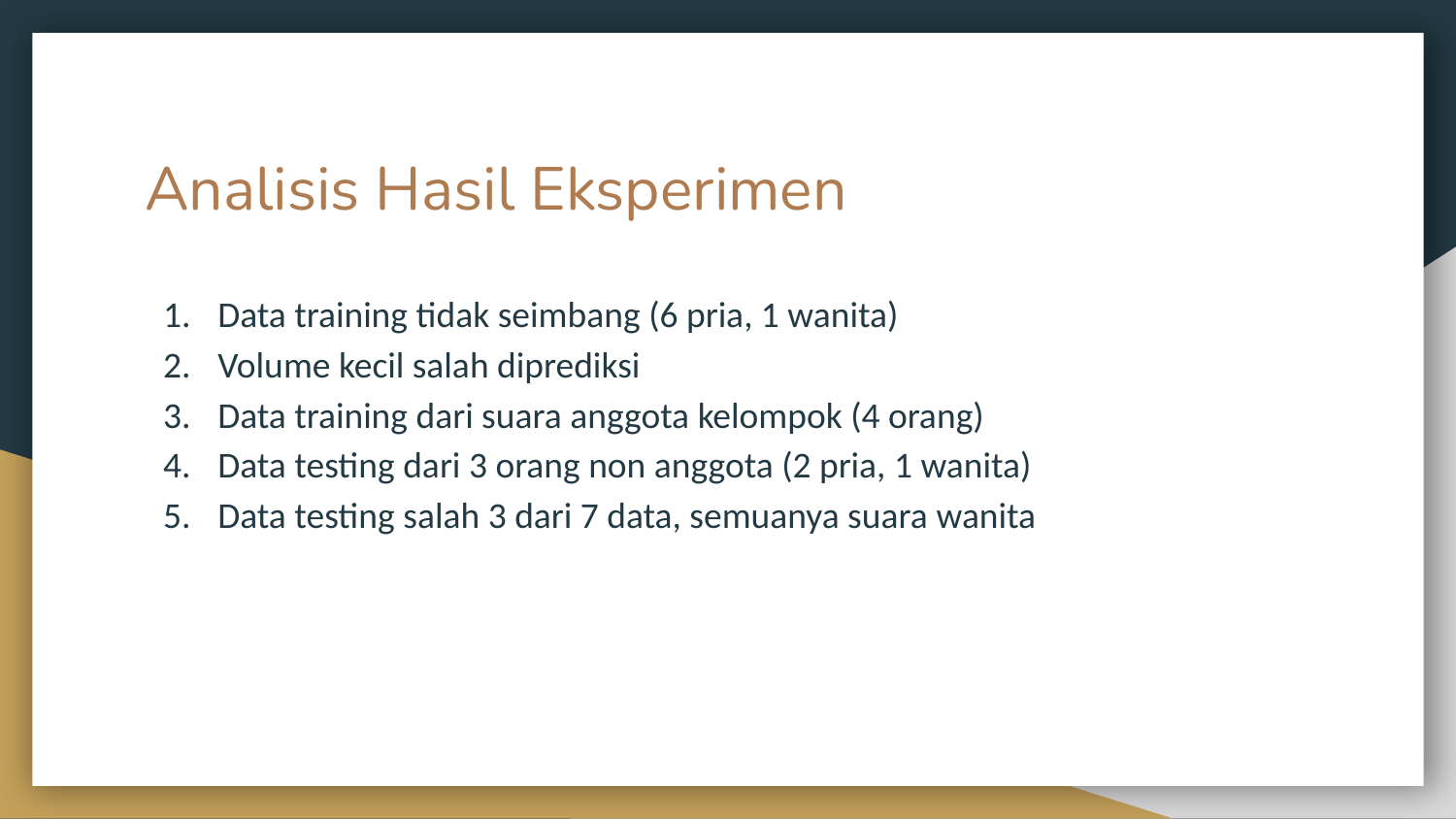

# Analisis Hasil Eksperimen
Data training tidak seimbang (6 pria, 1 wanita)
Volume kecil salah diprediksi
Data training dari suara anggota kelompok (4 orang)
Data testing dari 3 orang non anggota (2 pria, 1 wanita)
Data testing salah 3 dari 7 data, semuanya suara wanita